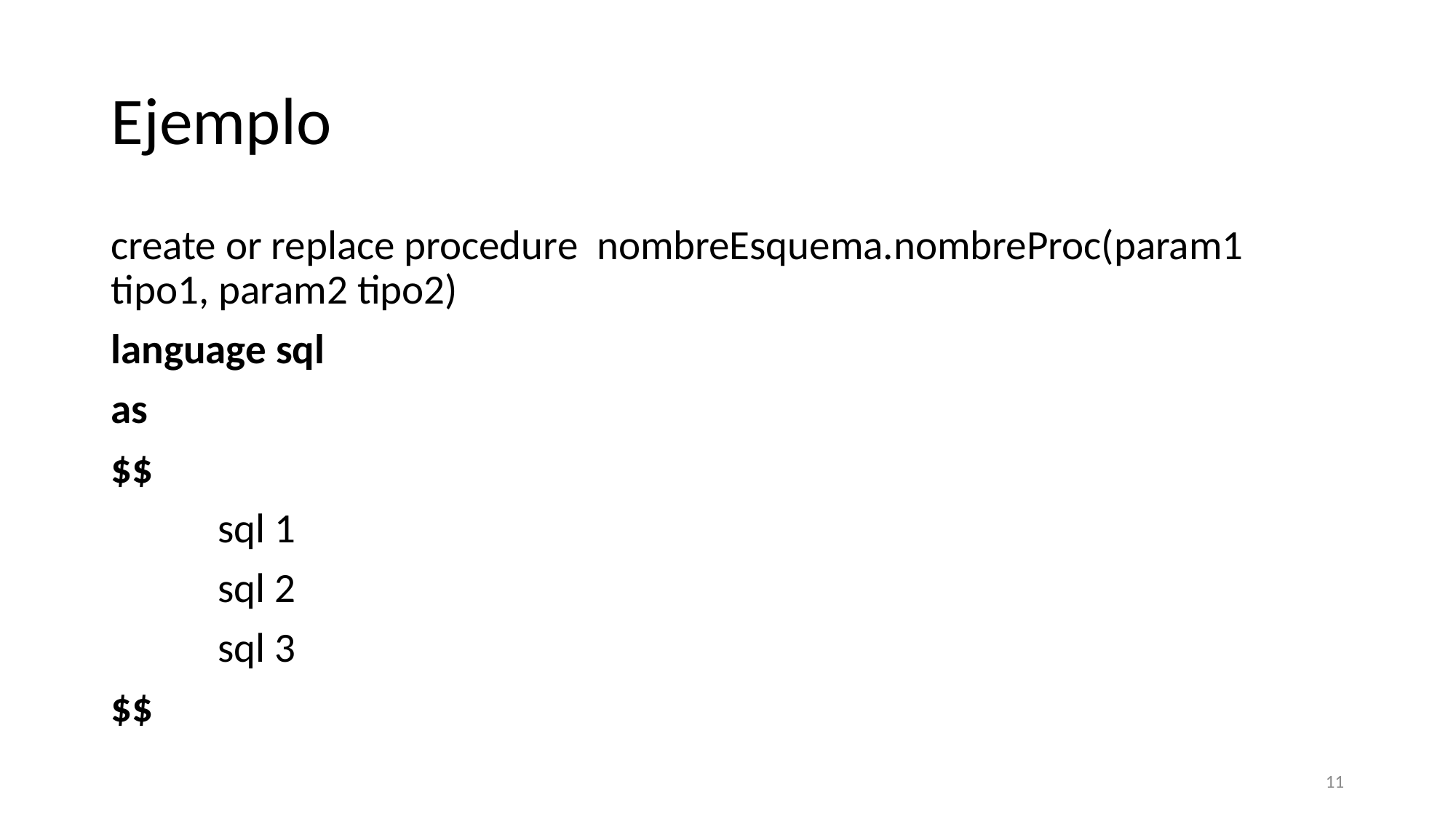

# Ejemplo
create or replace procedure  nombreEsquema.nombreProc(param1 tipo1, param2 tipo2)
language sql
as
$$
	sql 1
	sql 2
	sql 3
$$
11